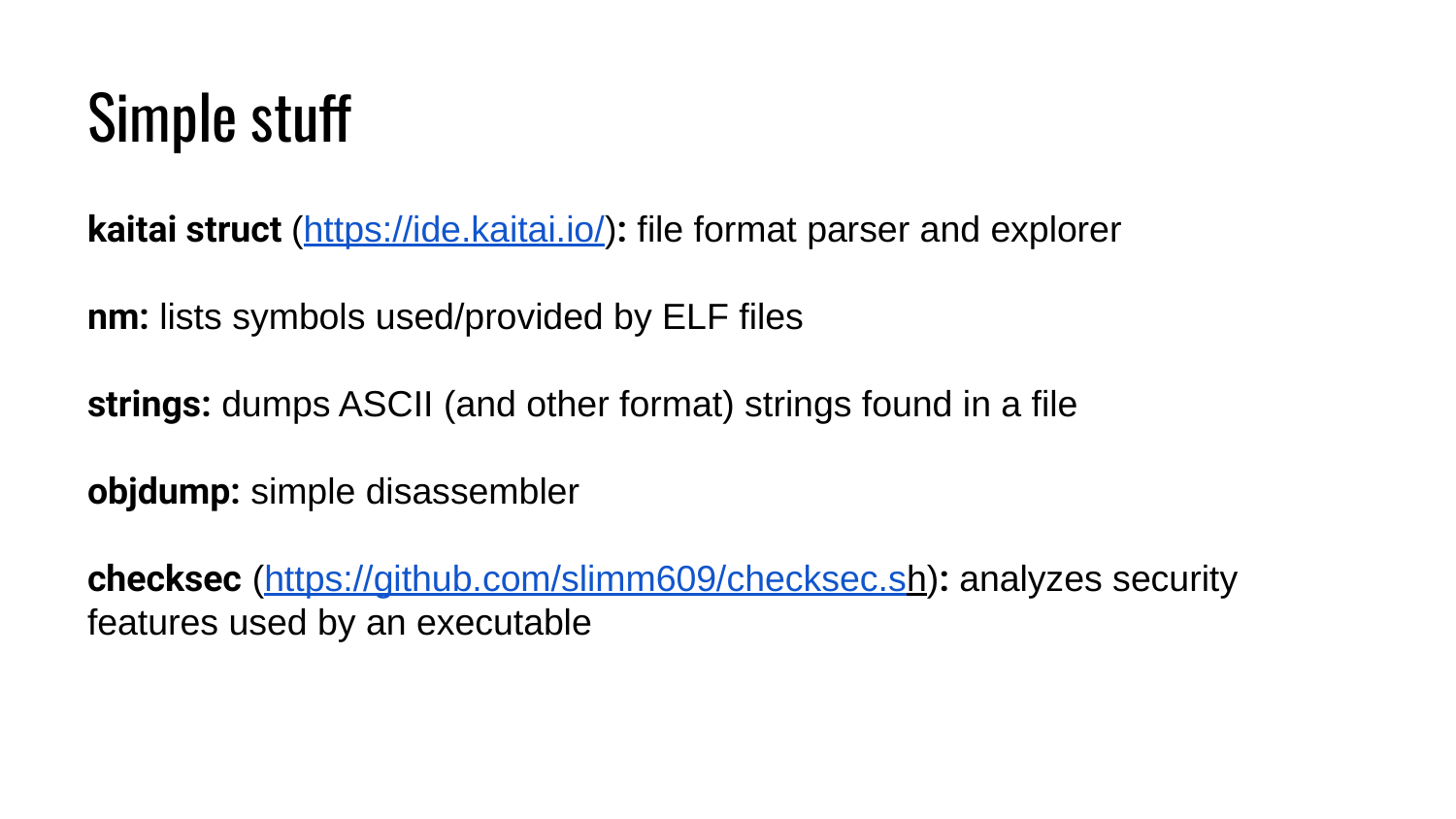

# Simple stuff
kaitai struct (https://ide.kaitai.io/): file format parser and explorer

nm: lists symbols used/provided by ELF files

strings: dumps ASCII (and other format) strings found in a file

objdump: simple disassembler

checksec (https://github.com/slimm609/checksec.sh): analyzes security features used by an executable